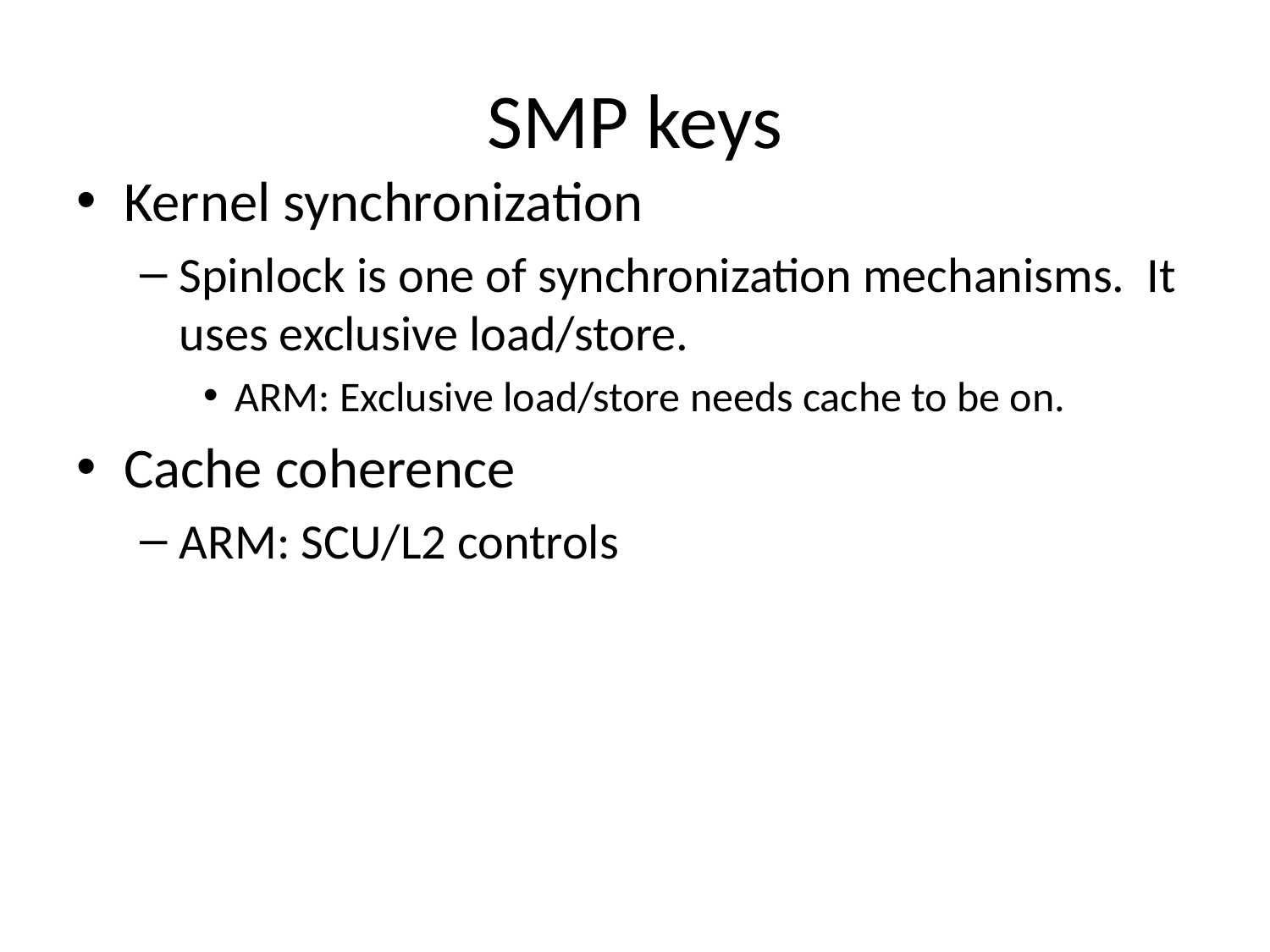

# SMP keys
Kernel synchronization
Spinlock is one of synchronization mechanisms.  It uses exclusive load/store.
ARM: Exclusive load/store needs cache to be on.
Cache coherence
ARM: SCU/L2 controls